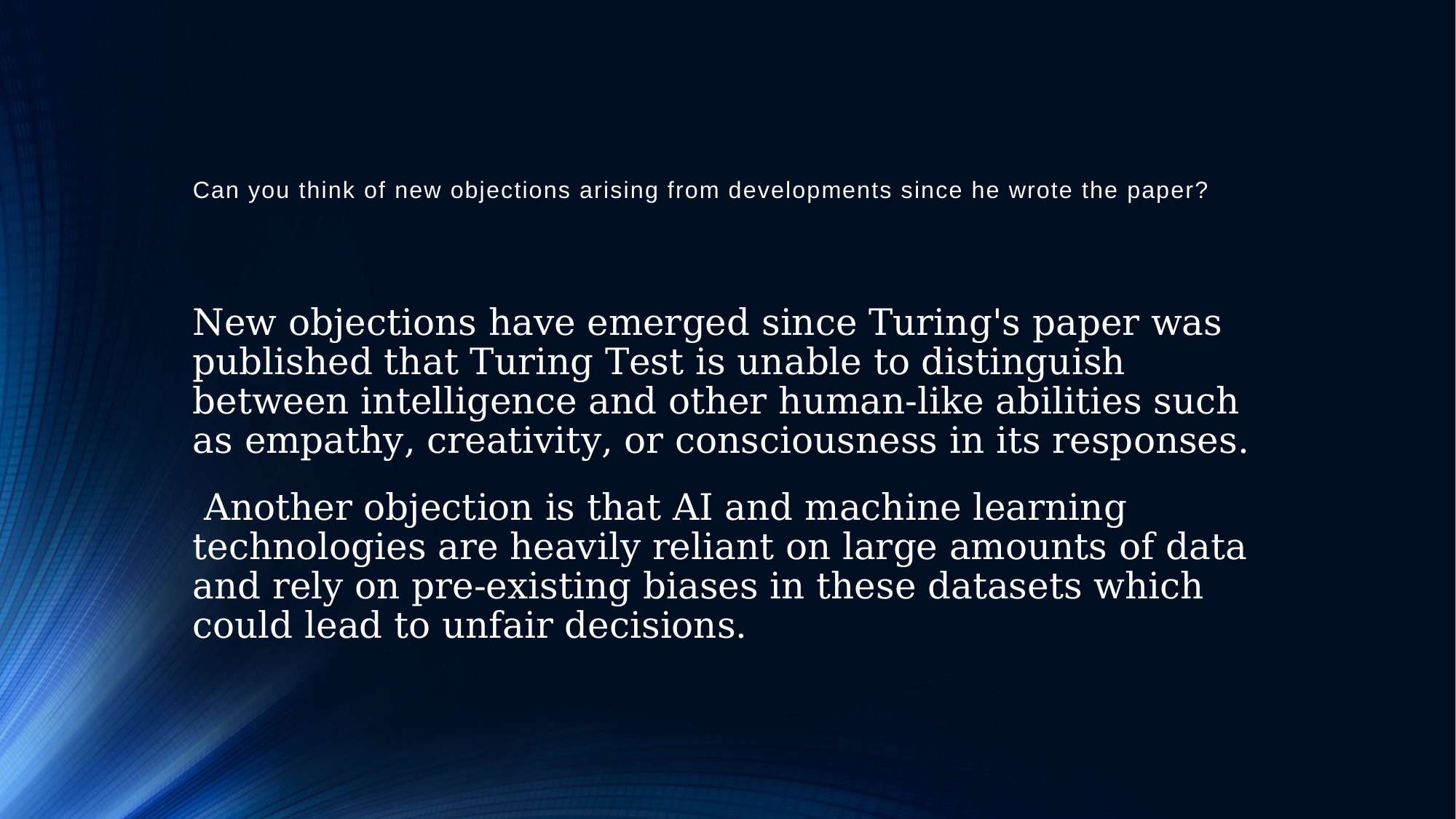

# Can you think of new objections arising from developments since he wrote the paper?

New objections have emerged since Turing's paper was published that Turing Test is unable to distinguish between intelligence and other human-like abilities such as empathy, creativity, or consciousness in its responses.
 Another objection is that AI and machine learning technologies are heavily reliant on large amounts of data and rely on pre-existing biases in these datasets which could lead to unfair decisions.